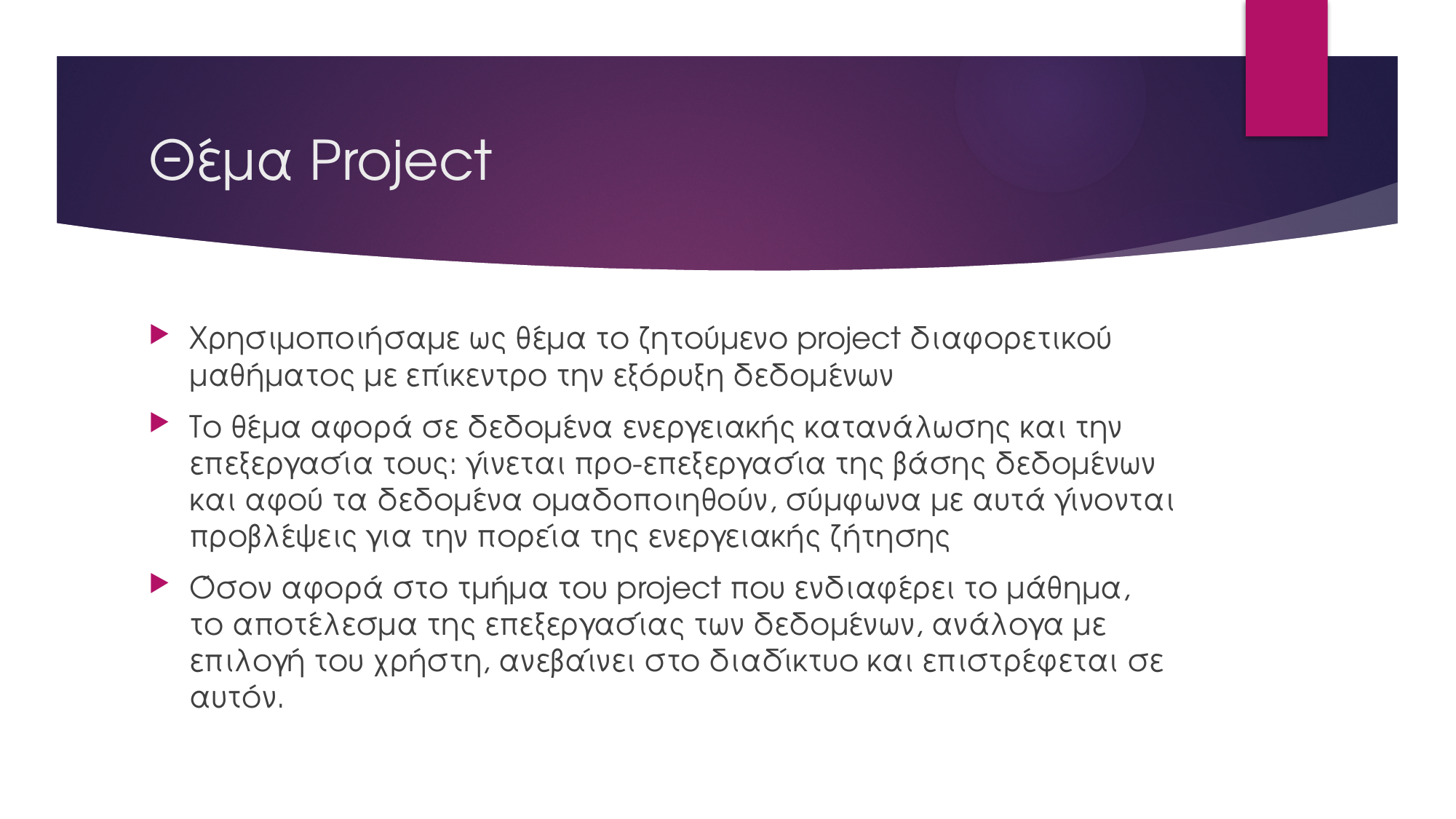

# Θέμα Project
Χρησιμοποιήσαμε ως θέμα το ζητούμενο project διαφορετικού μαθήματος με επίκεντρο την εξόρυξη δεδομένων
Το θέμα αφορά σε δεδομένα ενεργειακής κατανάλωσης και την επεξεργασία τους: γίνεται προ-επεξεργασία της βάσης δεδομένων και αφού τα δεδομένα ομαδοποιηθούν, σύμφωνα με αυτά γίνονται προβλέψεις για την πορεία της ενεργειακής ζήτησης
Όσον αφορά στο τμήμα του project που ενδιαφέρει το μάθημα,  το αποτέλεσμα της επεξεργασίας των δεδομένων, ανάλογα με επιλογή του χρήστη, ανεβαίνει στο διαδίκτυο και επιστρέφεται σε αυτόν.